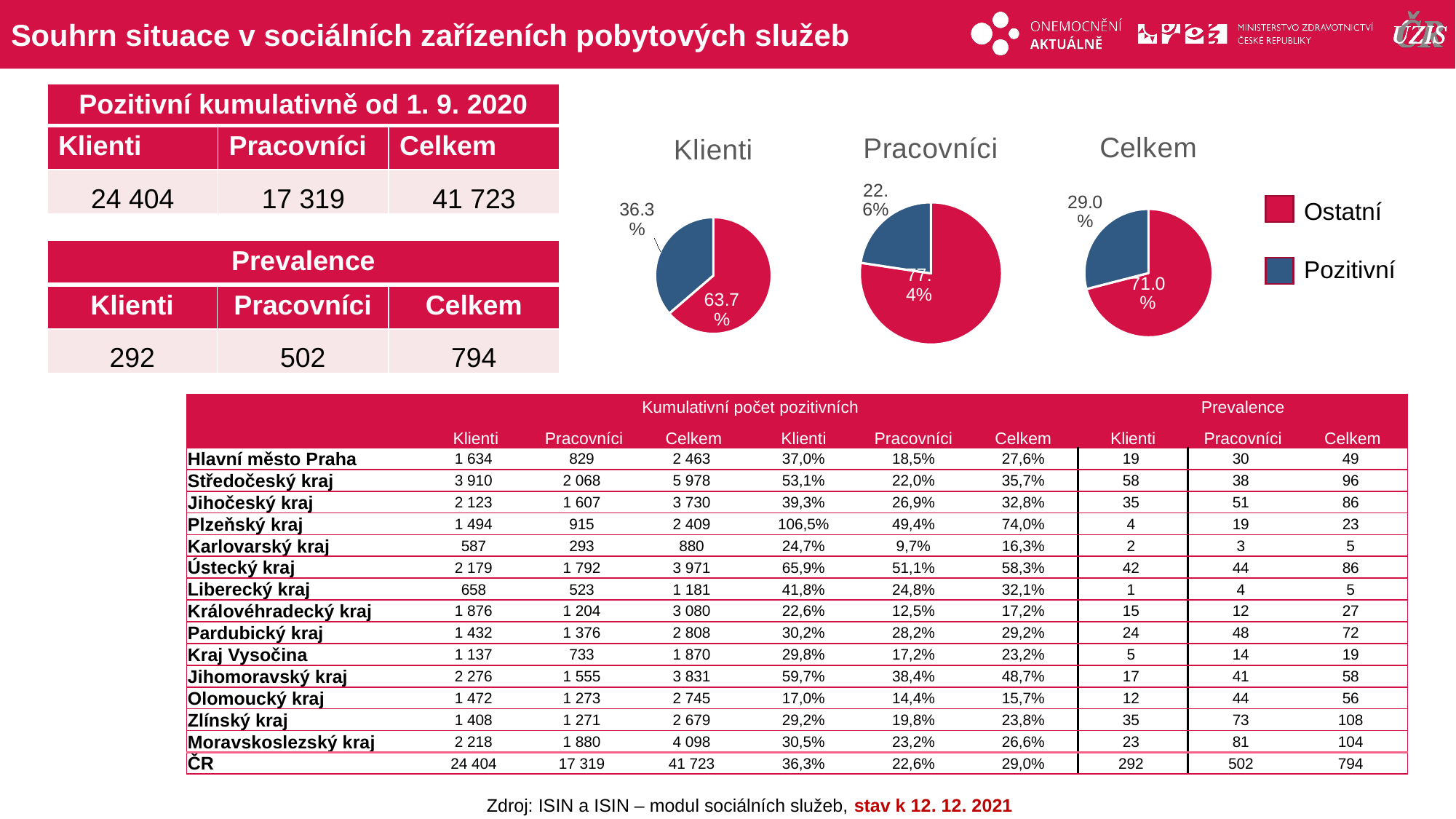

# Souhrn situace v sociálních zařízeních pobytových služeb
| Pozitivní kumulativně od 1. 9. 2020 |  |  |
| --- | --- | --- |
| Klienti | Pracovníci | Celkem |
| 24 404 | 17 319 | 41 723 |

### Chart: Celkem

| Category | Sloupec1 |
|---|---|
| Celkový počet | 0.7098902779902376 |
| Pozitivních | 0.2901097220097623 |

### Chart: Pracovníci

| Category | Sloupec1 |
|---|---|
| Celkový počet | 0.7738266252252723 |
| Pozitivních | 0.2261733747747277 |

### Chart: Klienti

| Category | Sloupec1 |
|---|---|
| Celkový počet | 0.6370828624115163 |
| Pozitivních | 0.3629171375884837 |
Ostatní

Pozitivní

| Prevalence |  |  |
| --- | --- | --- |
| Klienti | Pracovníci | Celkem |
| 292 | 502 | 794 |

|  | Kumulativní počet pozitivních |  |  |  |  |  | Prevalence |  |  |
| --- | --- | --- | --- | --- | --- | --- | --- | --- | --- |
|  | Klienti | Pracovníci | Celkem | Klienti | Pracovníci | Celkem | Klienti | Pracovníci | Celkem |
| Hlavní město Praha | 1 634 | 829 | 2 463 | 37,0% | 18,5% | 27,6% | 19 | 30 | 49 |
| Středočeský kraj | 3 910 | 2 068 | 5 978 | 53,1% | 22,0% | 35,7% | 58 | 38 | 96 |
| Jihočeský kraj | 2 123 | 1 607 | 3 730 | 39,3% | 26,9% | 32,8% | 35 | 51 | 86 |
| Plzeňský kraj | 1 494 | 915 | 2 409 | 106,5% | 49,4% | 74,0% | 4 | 19 | 23 |
| Karlovarský kraj | 587 | 293 | 880 | 24,7% | 9,7% | 16,3% | 2 | 3 | 5 |
| Ústecký kraj | 2 179 | 1 792 | 3 971 | 65,9% | 51,1% | 58,3% | 42 | 44 | 86 |
| Liberecký kraj | 658 | 523 | 1 181 | 41,8% | 24,8% | 32,1% | 1 | 4 | 5 |
| Královéhradecký kraj | 1 876 | 1 204 | 3 080 | 22,6% | 12,5% | 17,2% | 15 | 12 | 27 |
| Pardubický kraj | 1 432 | 1 376 | 2 808 | 30,2% | 28,2% | 29,2% | 24 | 48 | 72 |
| Kraj Vysočina | 1 137 | 733 | 1 870 | 29,8% | 17,2% | 23,2% | 5 | 14 | 19 |
| Jihomoravský kraj | 2 276 | 1 555 | 3 831 | 59,7% | 38,4% | 48,7% | 17 | 41 | 58 |
| Olomoucký kraj | 1 472 | 1 273 | 2 745 | 17,0% | 14,4% | 15,7% | 12 | 44 | 56 |
| Zlínský kraj | 1 408 | 1 271 | 2 679 | 29,2% | 19,8% | 23,8% | 35 | 73 | 108 |
| Moravskoslezský kraj | 2 218 | 1 880 | 4 098 | 30,5% | 23,2% | 26,6% | 23 | 81 | 104 |
| ČR | 24 404 | 17 319 | 41 723 | 36,3% | 22,6% | 29,0% | 292 | 502 | 794 |
Zdroj: ISIN a ISIN – modul sociálních služeb, stav k 12. 12. 2021